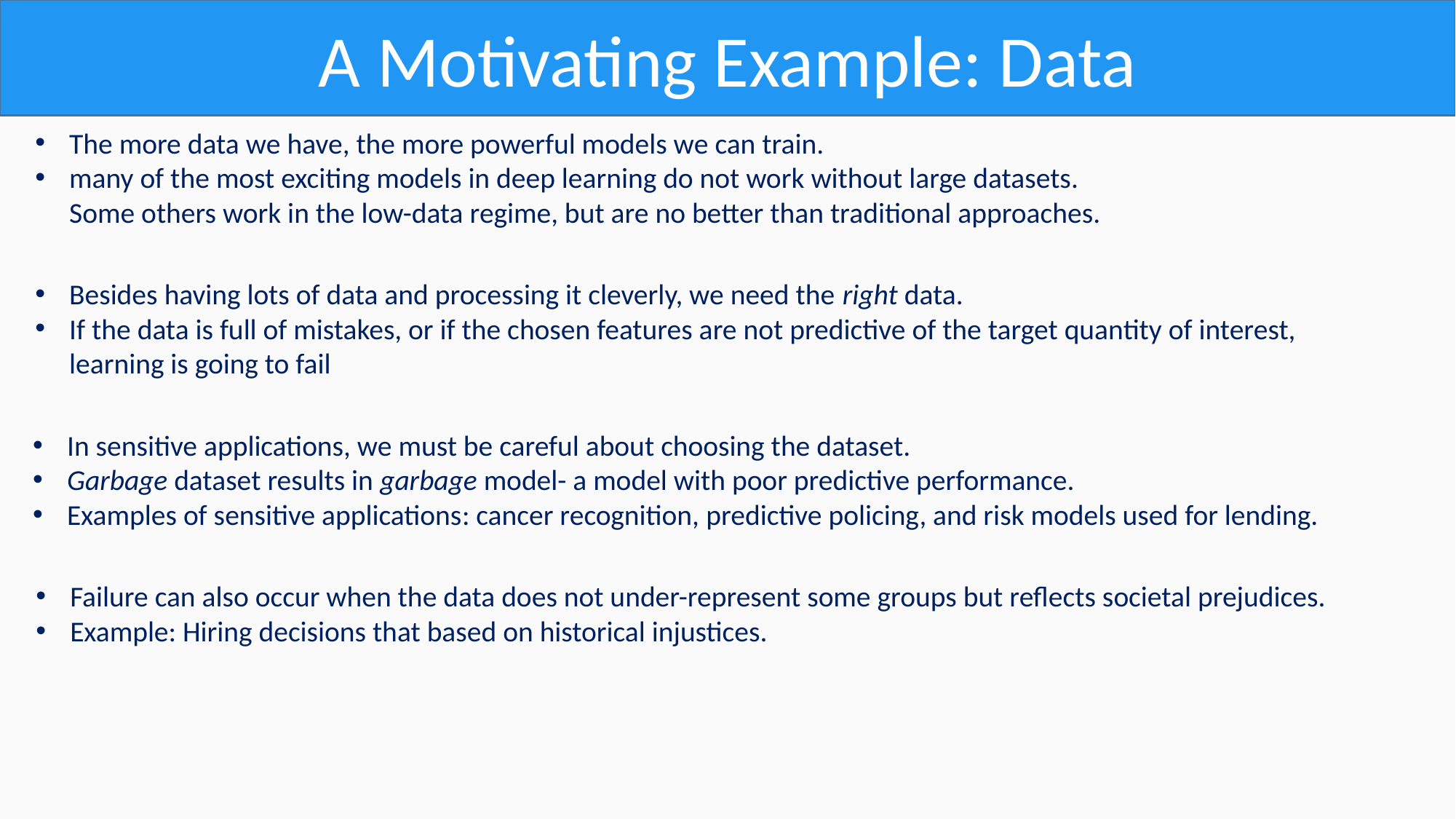

A Motivating Example: Data
The more data we have, the more powerful models we can train.
many of the most exciting models in deep learning do not work without large datasets.
Some others work in the low-data regime, but are no better than traditional approaches.
Besides having lots of data and processing it cleverly, we need the right data.
If the data is full of mistakes, or if the chosen features are not predictive of the target quantity of interest,
learning is going to fail
In sensitive applications, we must be careful about choosing the dataset.
Garbage dataset results in garbage model- a model with poor predictive performance.
Examples of sensitive applications: cancer recognition, predictive policing, and risk models used for lending.
Failure can also occur when the data does not under-represent some groups but reflects societal prejudices.
Example: Hiring decisions that based on historical injustices.